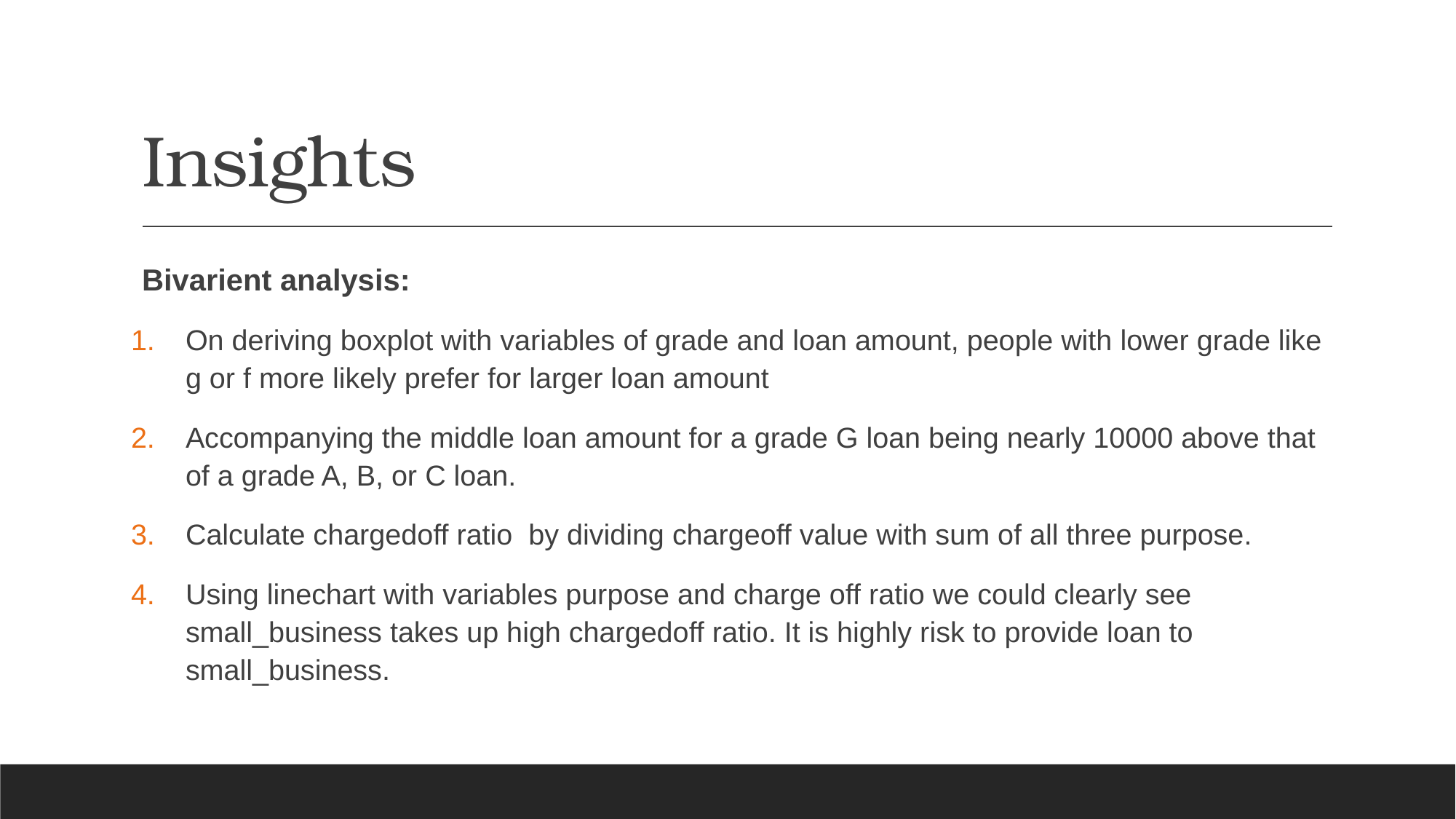

# Insights
Bivarient analysis:
On deriving boxplot with variables of grade and loan amount, people with lower grade like g or f more likely prefer for larger loan amount
Accompanying the middle loan amount for a grade G loan being nearly 10000 above that of a grade A, B, or C loan.
Calculate chargedoff ratio  by dividing chargeoff value with sum of all three purpose.
Using linechart with variables purpose and charge off ratio we could clearly see small_business takes up high chargedoff ratio. It is highly risk to provide loan to small_business.